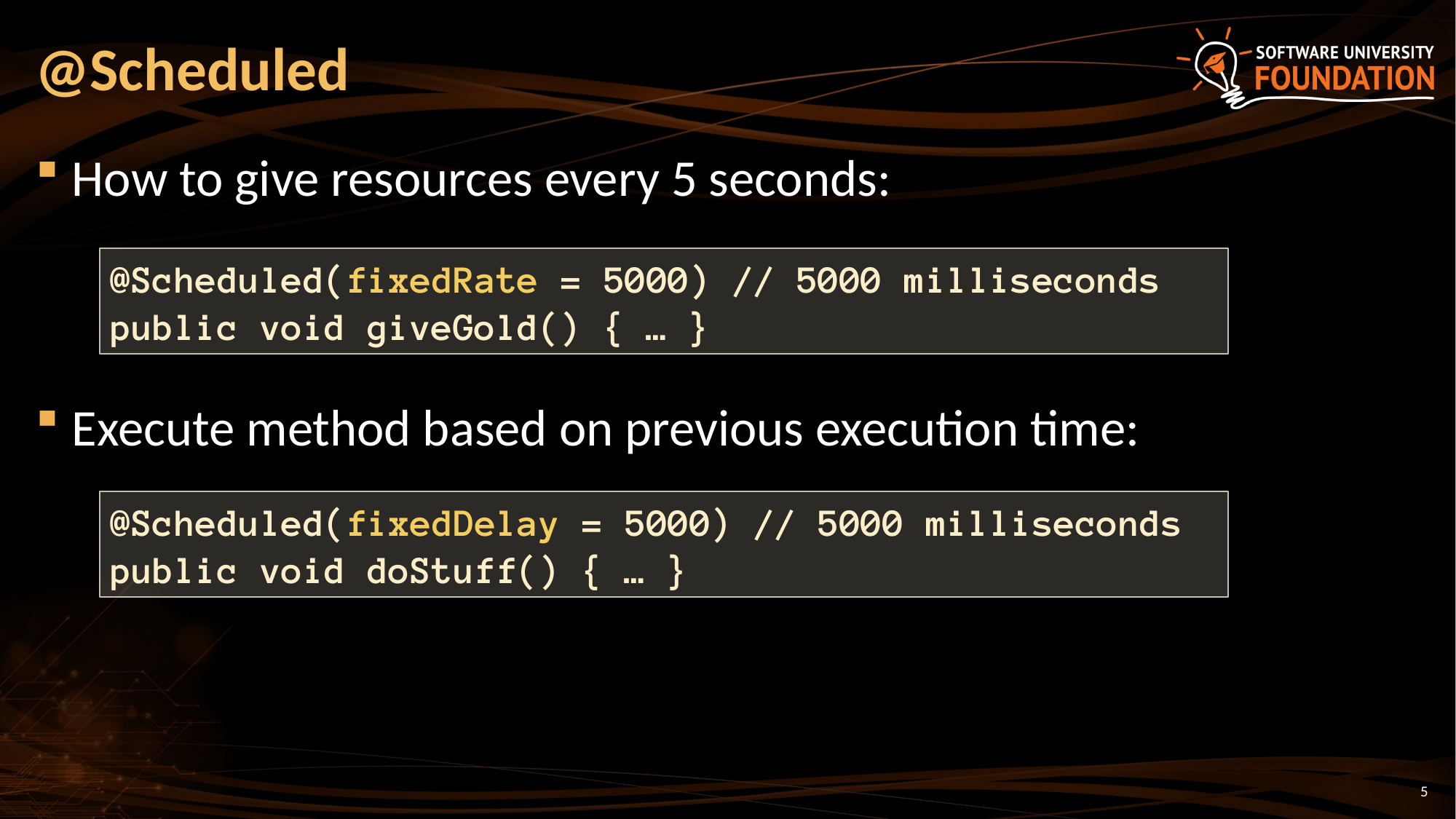

# @Scheduled
How to give resources every 5 seconds:

Execute method based on previous execution time:
@Scheduled(fixedRate = 5000) // 5000 milliseconds
public void giveGold() { … }
@Scheduled(fixedDelay = 5000) // 5000 milliseconds
public void doStuff() { … }
5